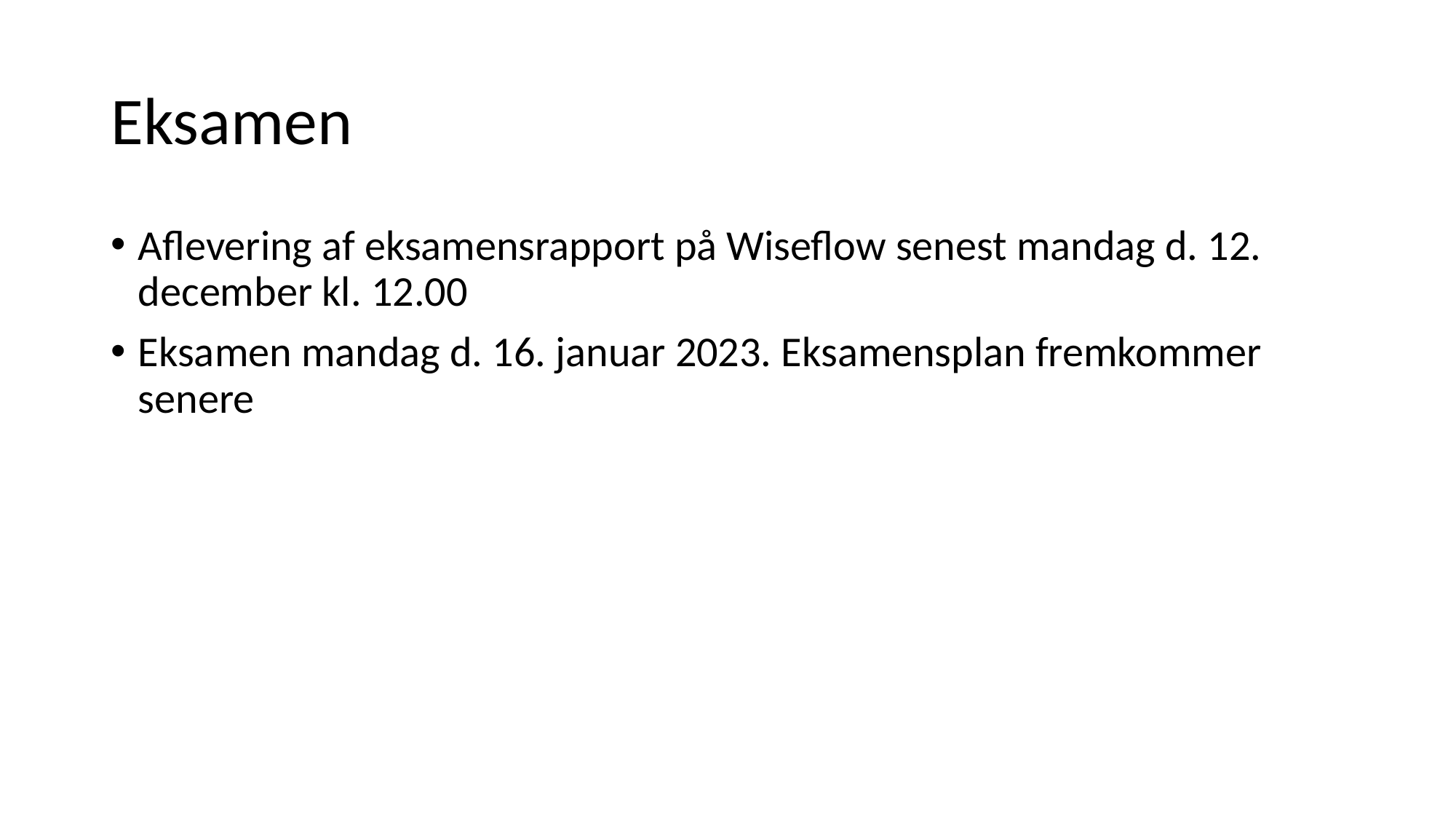

# Eksamen
Aflevering af eksamensrapport på Wiseflow senest mandag d. 12. december kl. 12.00
Eksamen mandag d. 16. januar 2023. Eksamensplan fremkommer senere